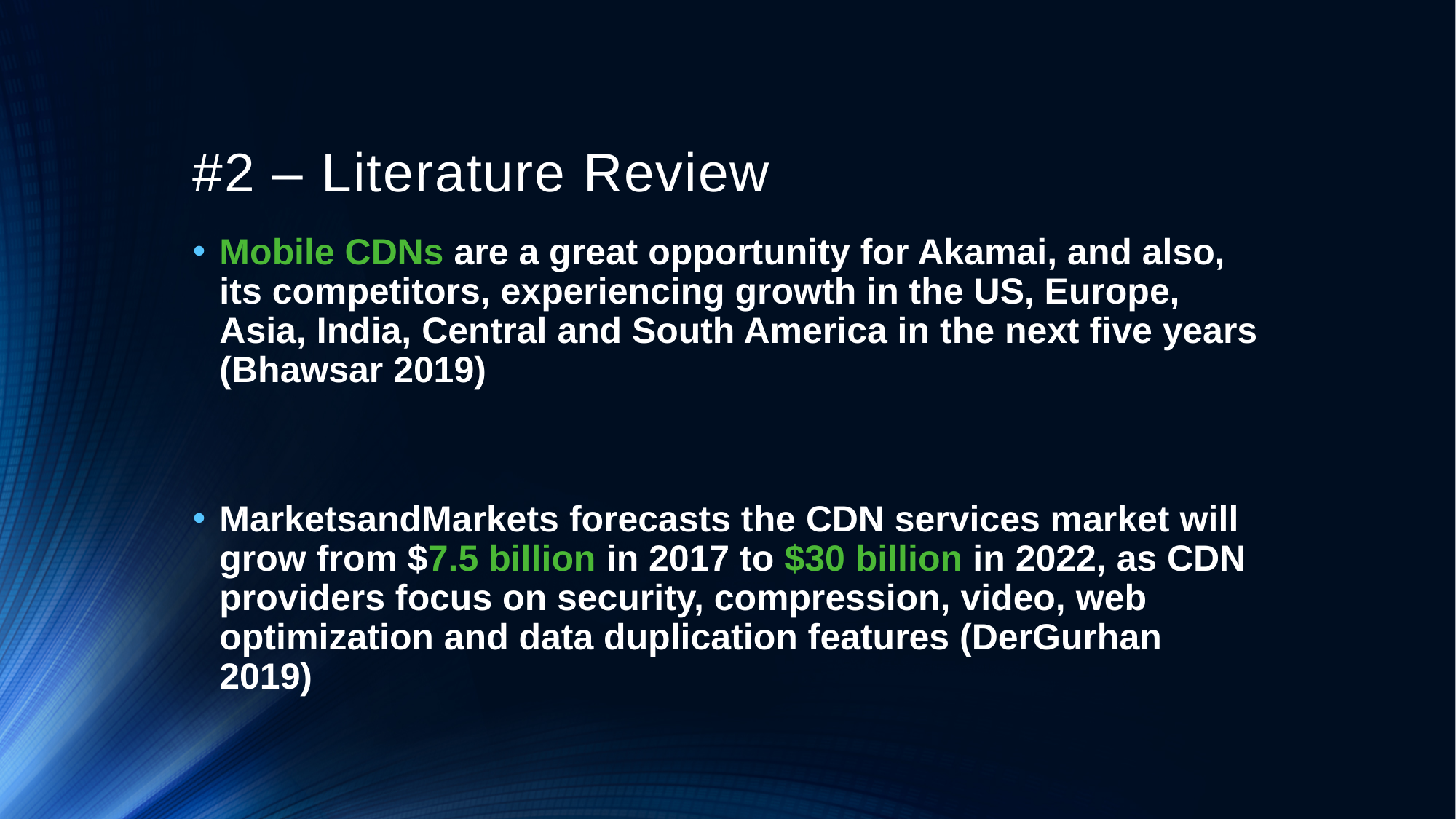

# #2 – Literature Review
Mobile CDNs are a great opportunity for Akamai, and also, its competitors, experiencing growth in the US, Europe, Asia, India, Central and South America in the next five years (Bhawsar 2019)
MarketsandMarkets forecasts the CDN services market will grow from $7.5 billion in 2017 to $30 billion in 2022, as CDN providers focus on security, compression, video, web optimization and data duplication features (DerGurhan 2019)